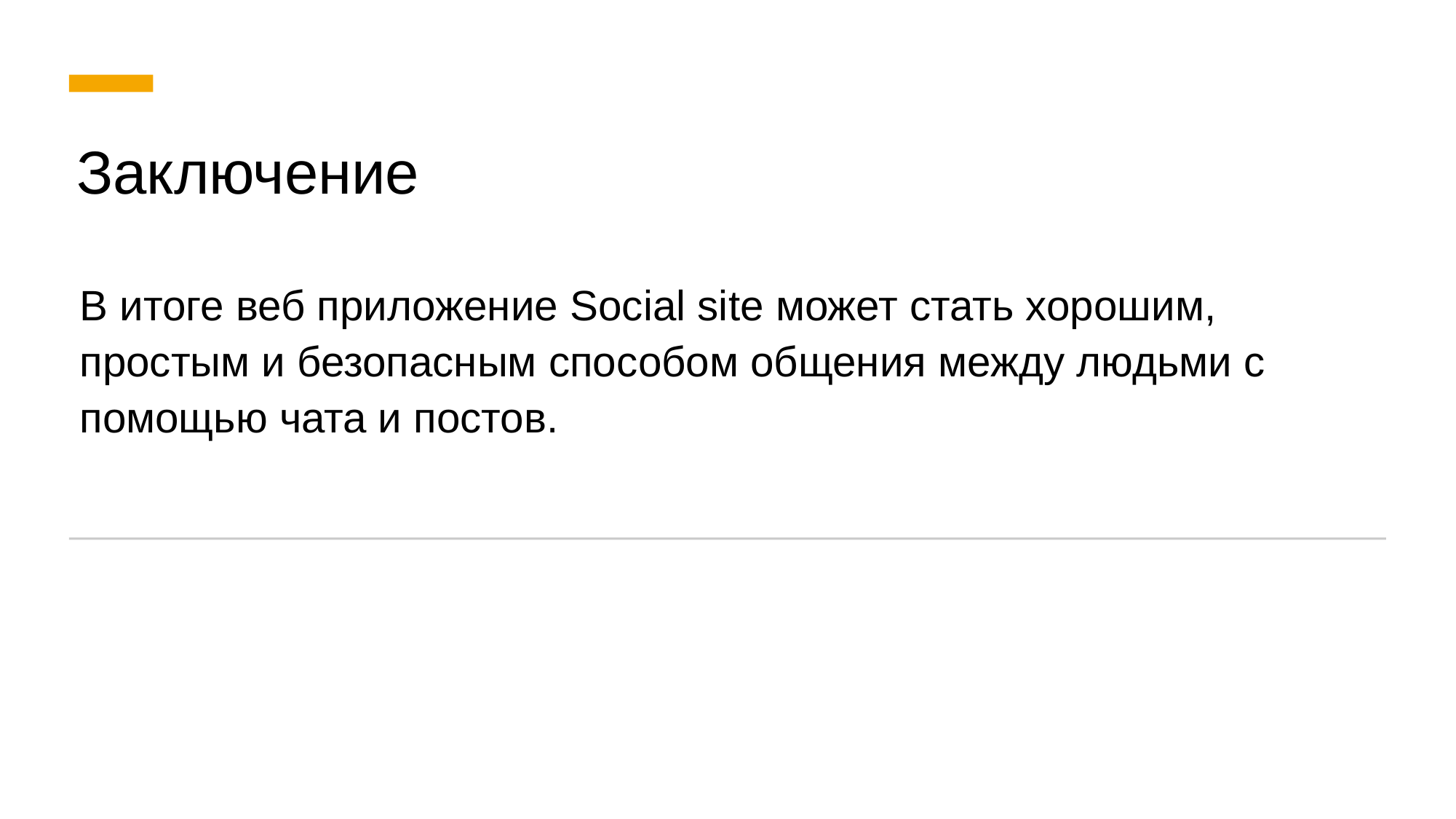

# Заключение
В итоге веб приложение Social site может стать хорошим, простым и безопасным способом общения между людьми с помощью чата и постов.